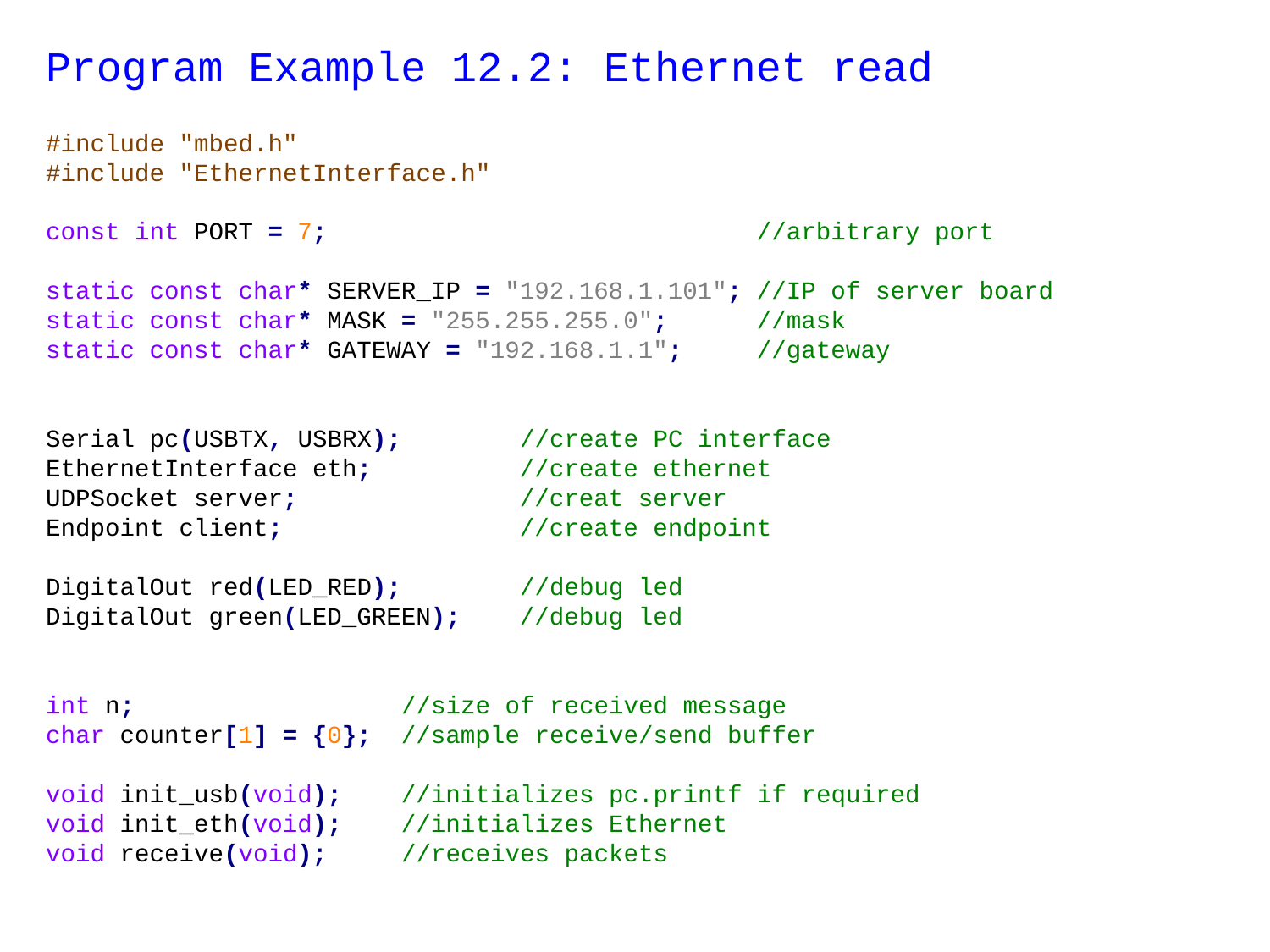

# Program Example 12.2: Ethernet read
#include "mbed.h"
#include "EthernetInterface.h"

const int PORT = 7;                             //arbitrary port

static const char* SERVER_IP = "192.168.1.101"; //IP of server board
static const char* MASK = "255.255.255.0";      //mask
static const char* GATEWAY = "192.168.1.1";     //gateway

Serial pc(USBTX, USBRX);        //create PC interface
EthernetInterface eth;          //create ethernet
UDPSocket server;               //creat server
Endpoint client;                //create endpoint

DigitalOut red(LED_RED);        //debug led
DigitalOut green(LED_GREEN);    //debug led

int n;                  //size of received message
char counter[1] = {0};  //sample receive/send buffer

void init_usb(void);    //initializes pc.printf if required
void init_eth(void);    //initializes Ethernet
void receive(void);     //receives packets